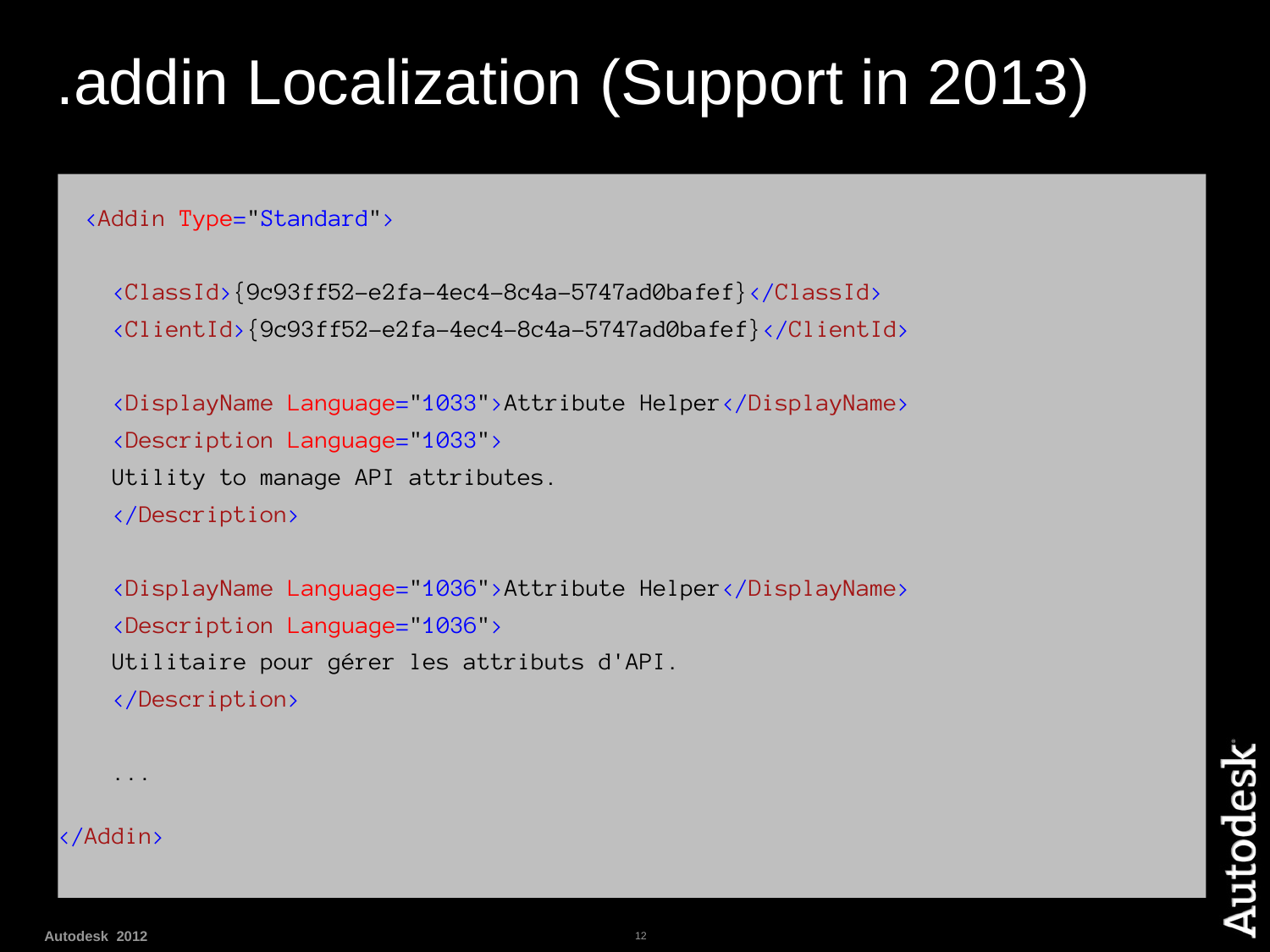

# .addin Localization (Support in 2013)

  <Addin Type="Standard">

    <ClassId>{9c93ff52-e2fa-4ec4-8c4a-5747ad0bafef}</ClassId>
    <ClientId>{9c93ff52-e2fa-4ec4-8c4a-5747ad0bafef}</ClientId>

    <DisplayName Language="1033">Attribute Helper</DisplayName>
    <Description Language="1033">
    Utility to manage API attributes.
    </Description>

    <DisplayName Language="1036">Attribute Helper</DisplayName>
    <Description Language="1036">
    Utilitaire pour gérer les attributs d'API.
    </Description>

    ...

</Addin>